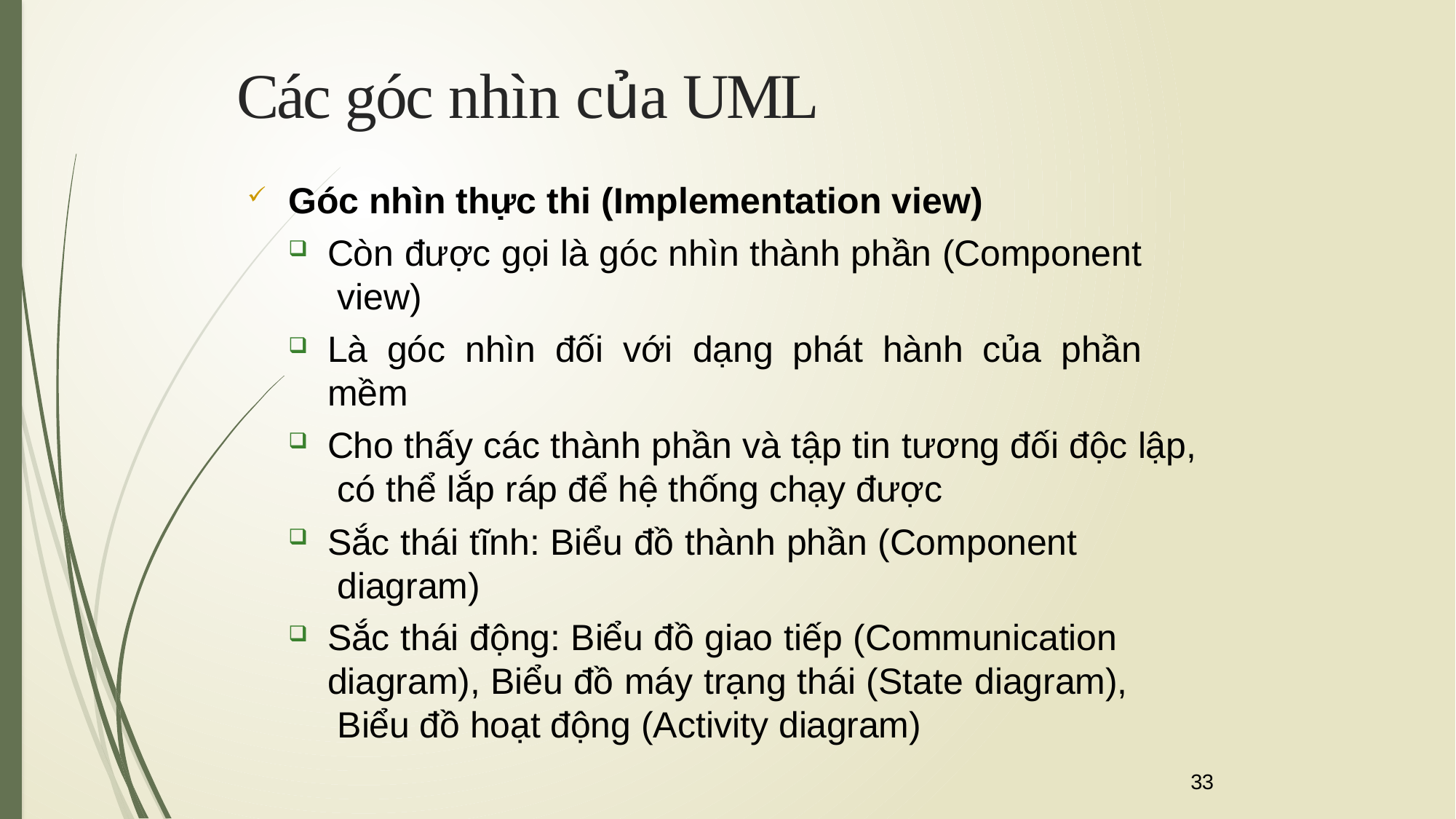

Các góc nhìn của UML
Góc nhìn thực thi (Implementation view)
Còn được gọi là góc nhìn thành phần (Component  view)
Là góc nhìn đối với dạng phát hành của phần mềm
Cho thấy các thành phần và tập tin tương đối độc lập,  có thể lắp ráp để hệ thống chạy được
Sắc thái tĩnh: Biểu đồ thành phần (Component  diagram)
Sắc thái động: Biểu đồ giao tiếp (Communication  diagram), Biểu đồ máy trạng thái (State diagram),  Biểu đồ hoạt động (Activity diagram)
33